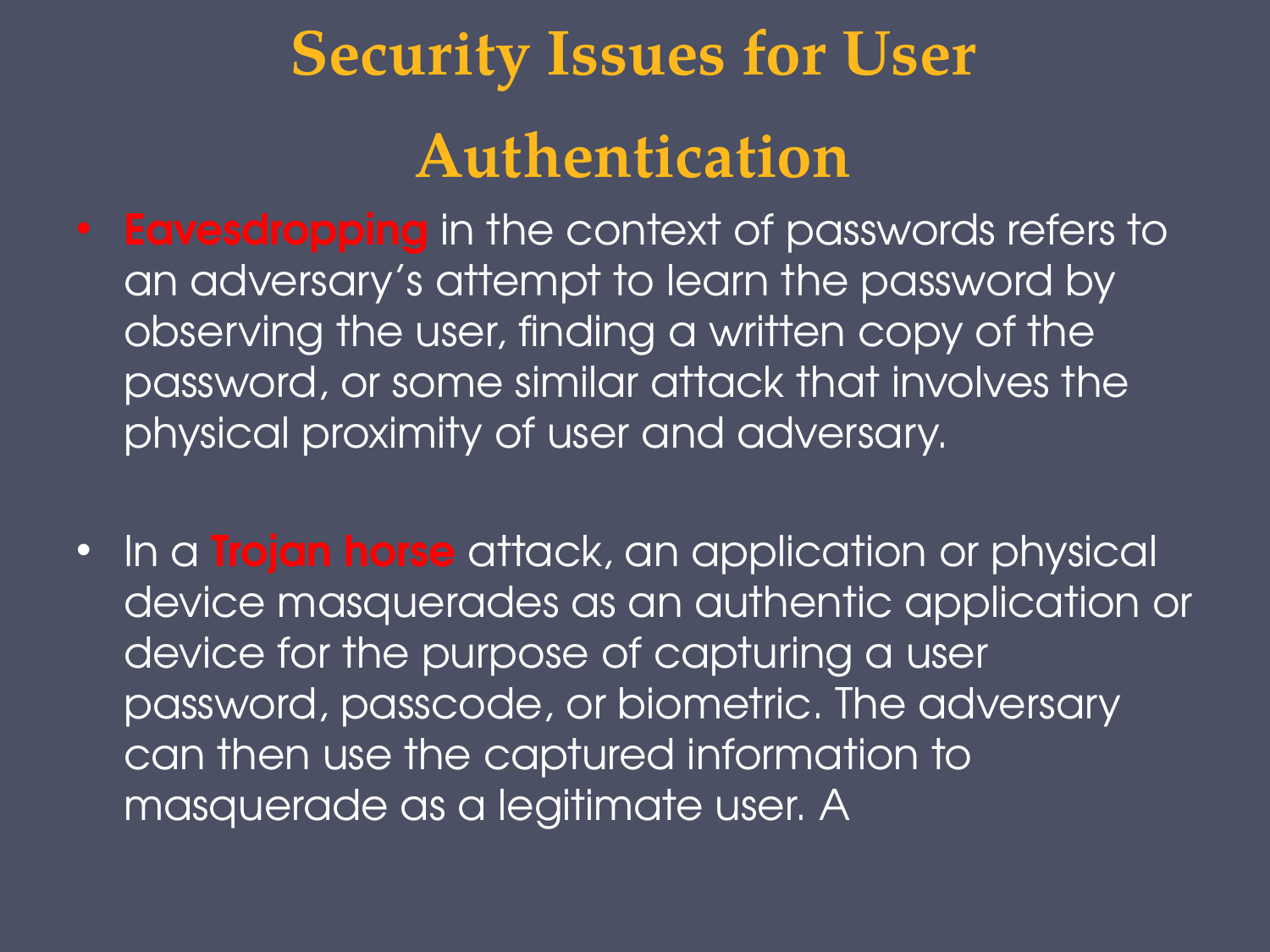

# Security Issues for User Authentication
Eavesdropping in the context of passwords refers to an adversary’s attempt to learn the password by observing the user, finding a written copy of the password, or some similar attack that involves the physical proximity of user and adversary.

In a Trojan horse attack, an application or physical device masquerades as an authentic application or device for the purpose of capturing a user password, passcode, or biometric. The adversary can then use the captured information to masquerade as a legitimate user. A